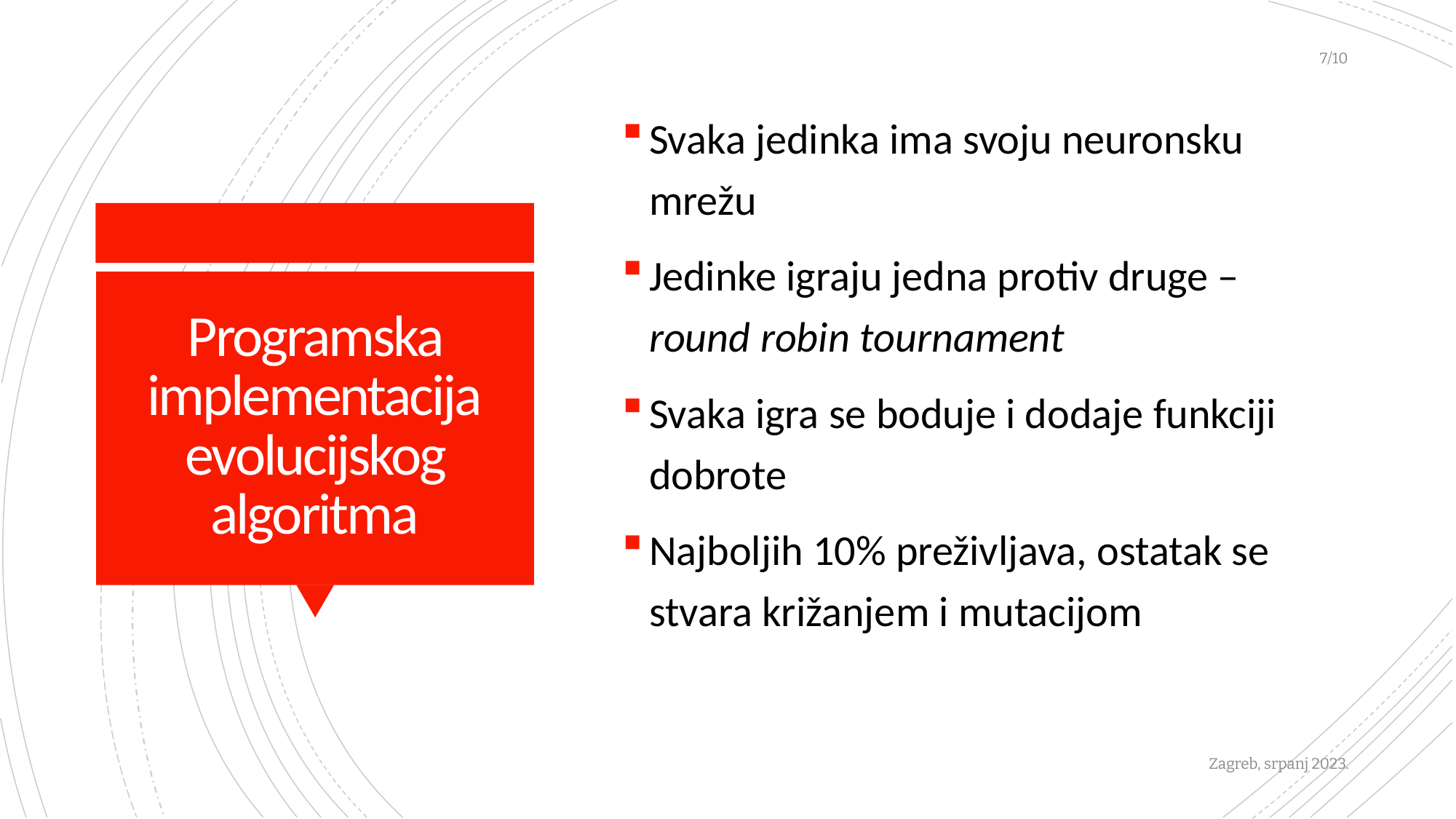

7/10
Svaka jedinka ima svoju neuronsku mrežu
Jedinke igraju jedna protiv druge – round robin tournament
Svaka igra se boduje i dodaje funkciji dobrote
Najboljih 10% preživljava, ostatak se stvara križanjem i mutacijom

# Programska implementacija evolucijskog algoritma
Zagreb, srpanj 2023.